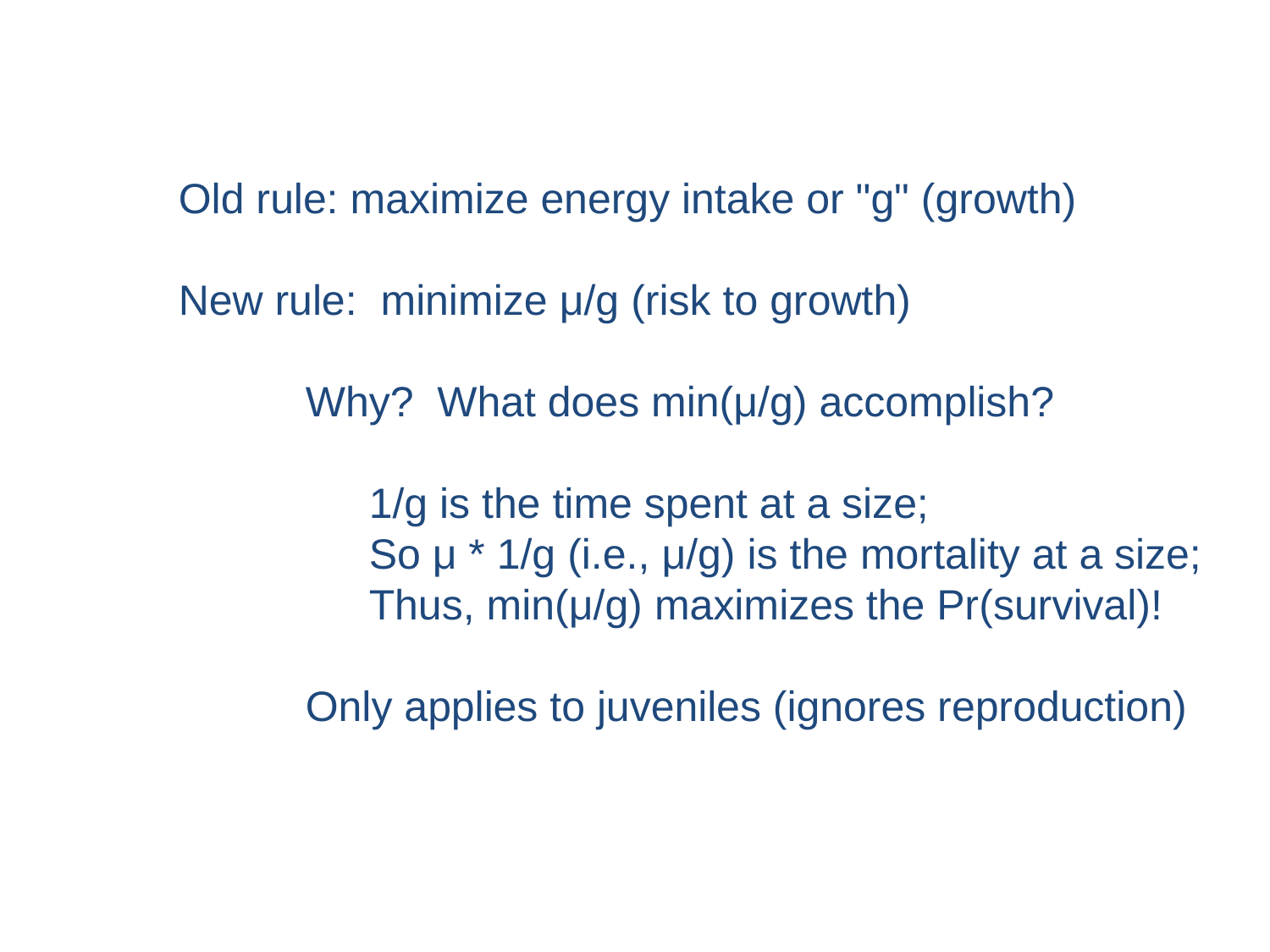

Old rule: maximize energy intake or "g" (growth)

New rule:  minimize μ/g (risk to growth)

Why?  What does min(μ/g) accomplish?

1/g is the time spent at a size;
So μ * 1/g (i.e., μ/g) is the mortality at a size;
Thus, min(μ/g) maximizes the Pr(survival)!

Only applies to juveniles (ignores reproduction)